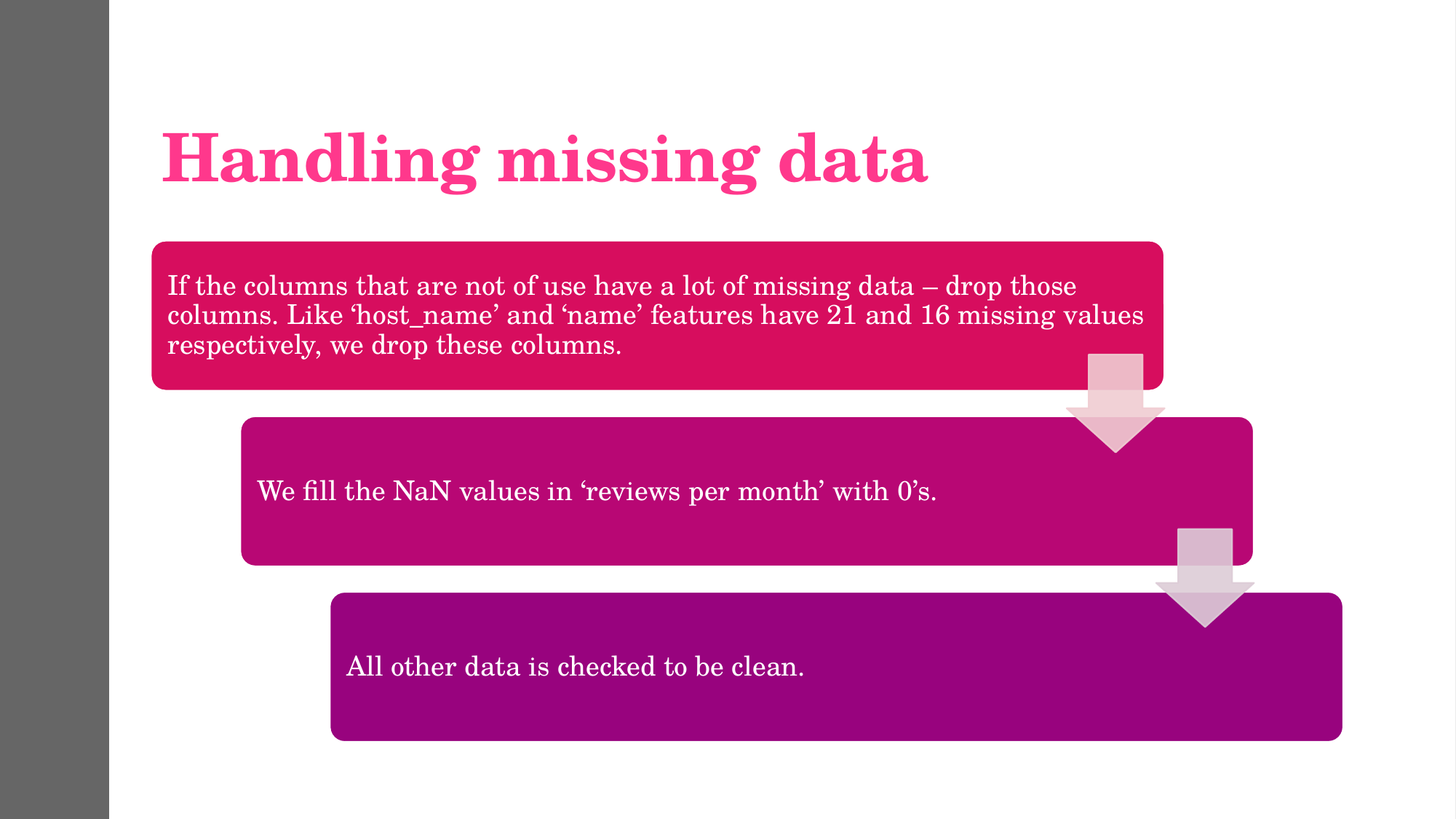

# Handling missing data
If the columns that are not of use have a lot of missing data – drop those columns. Like ‘host_name’ and ‘name’ features have 21 and 16 missing values respectively, we drop these columns.
We fill the NaN values in ‘reviews per month’ with 0’s.
All other data is checked to be clean.